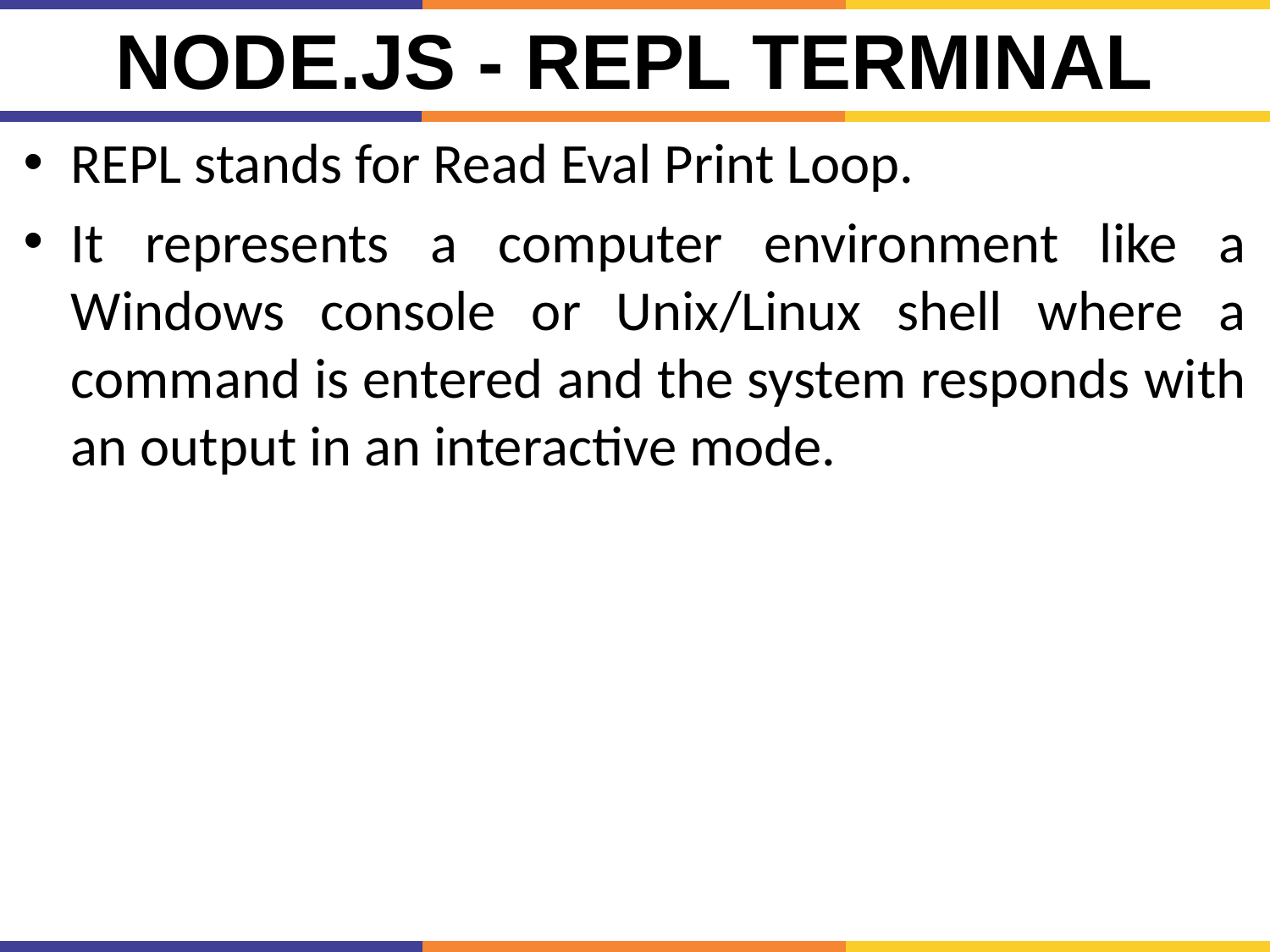

# Node.js - REPL Terminal
REPL stands for Read Eval Print Loop.
It represents a computer environment like a Windows console or Unix/Linux shell where a command is entered and the system responds with an output in an interactive mode.